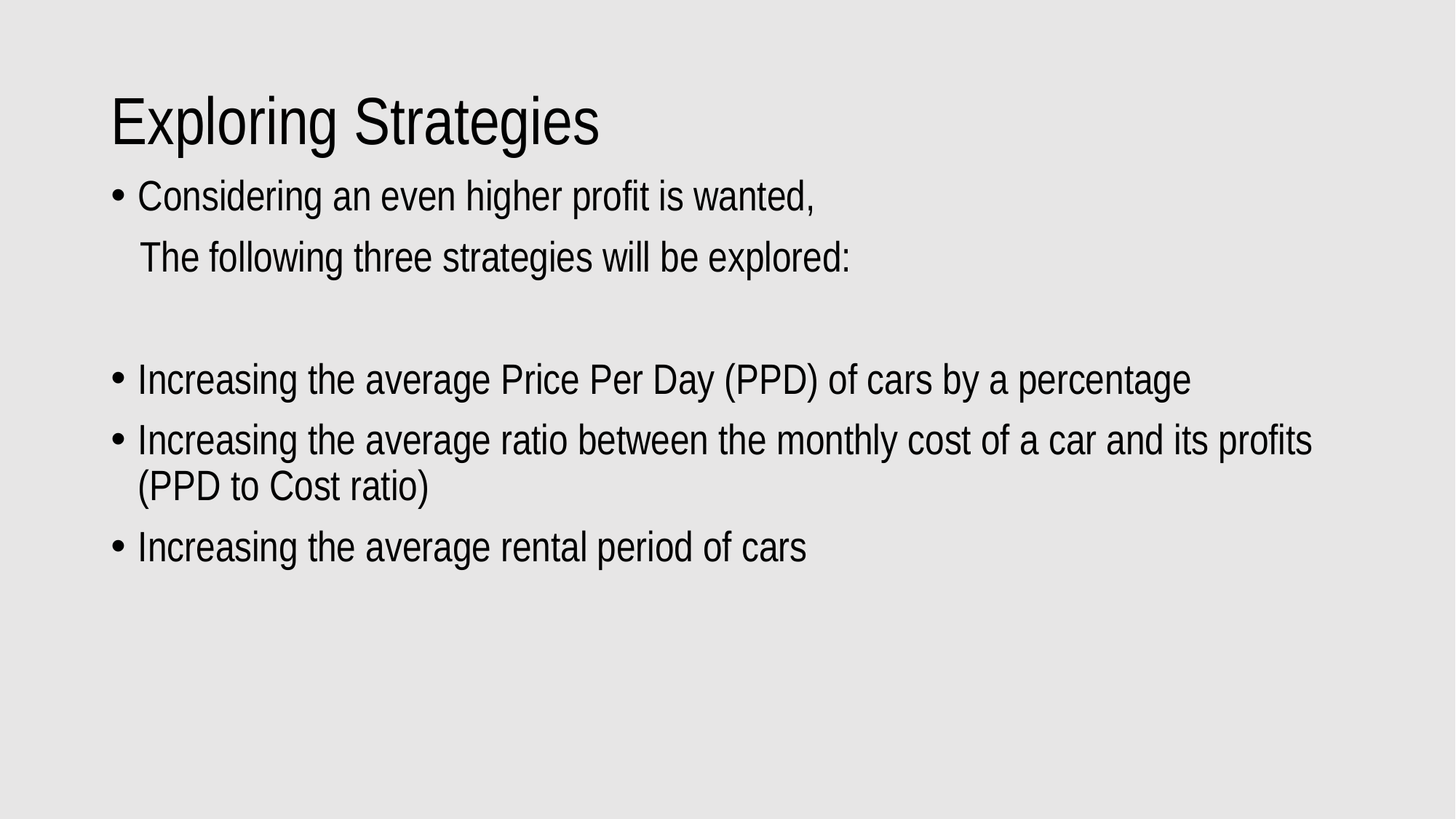

# Exploring Strategies
Considering an even higher profit is wanted,
   The following three strategies will be explored:

Increasing the average Price Per Day (PPD) of cars by a percentage
Increasing the average ratio between the monthly cost of a car and its profits (PPD to Cost ratio)
Increasing the average rental period of cars